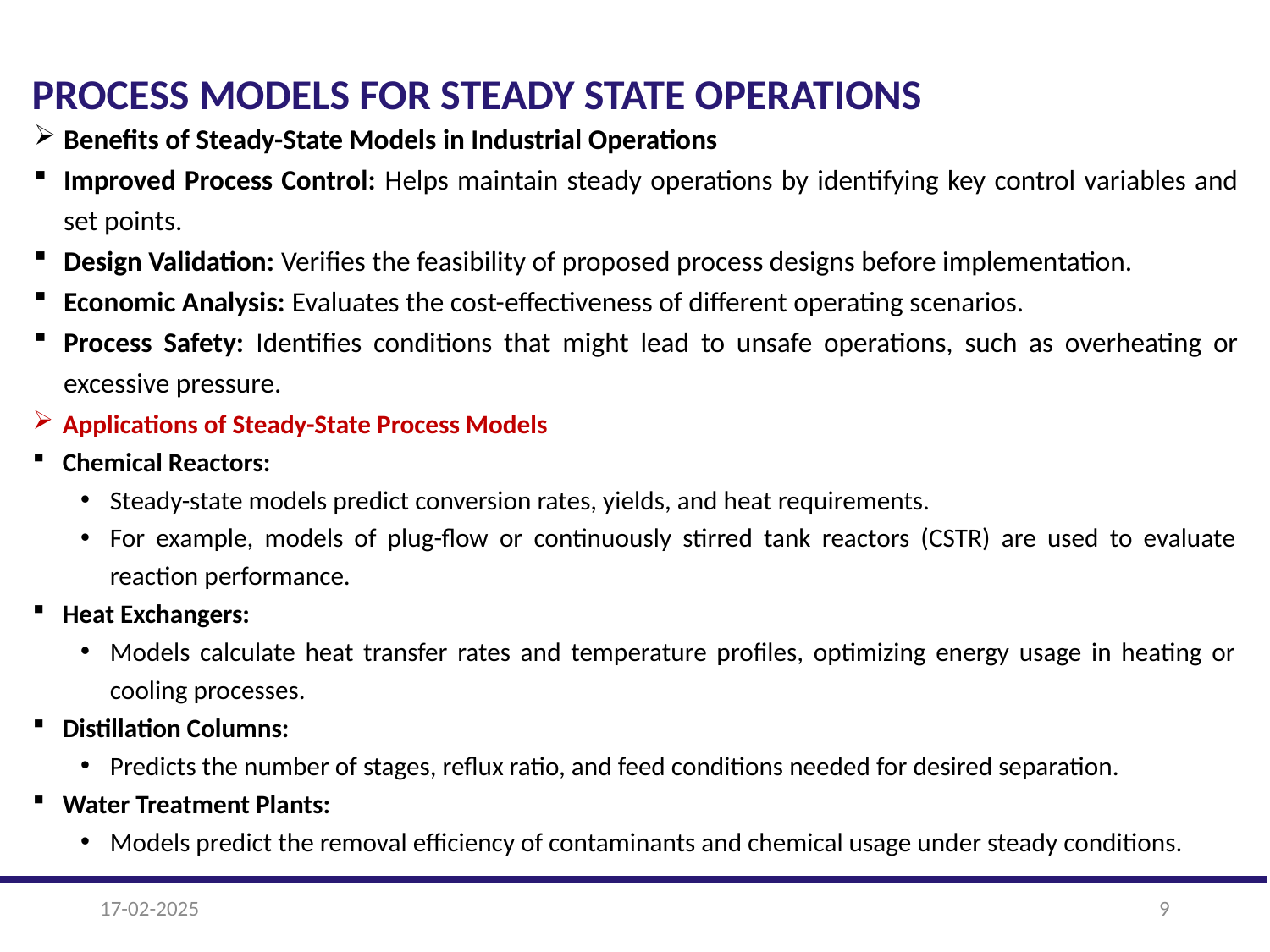

PROCESS MODELS FOR STEADY STATE OPERATIONS
Benefits of Steady-State Models in Industrial Operations
Improved Process Control: Helps maintain steady operations by identifying key control variables and set points.
Design Validation: Verifies the feasibility of proposed process designs before implementation.
Economic Analysis: Evaluates the cost-effectiveness of different operating scenarios.
Process Safety: Identifies conditions that might lead to unsafe operations, such as overheating or excessive pressure.
Applications of Steady-State Process Models
Chemical Reactors:
Steady-state models predict conversion rates, yields, and heat requirements.
For example, models of plug-flow or continuously stirred tank reactors (CSTR) are used to evaluate reaction performance.
Heat Exchangers:
Models calculate heat transfer rates and temperature profiles, optimizing energy usage in heating or cooling processes.
Distillation Columns:
Predicts the number of stages, reflux ratio, and feed conditions needed for desired separation.
Water Treatment Plants:
Models predict the removal efficiency of contaminants and chemical usage under steady conditions.
17-02-2025
9